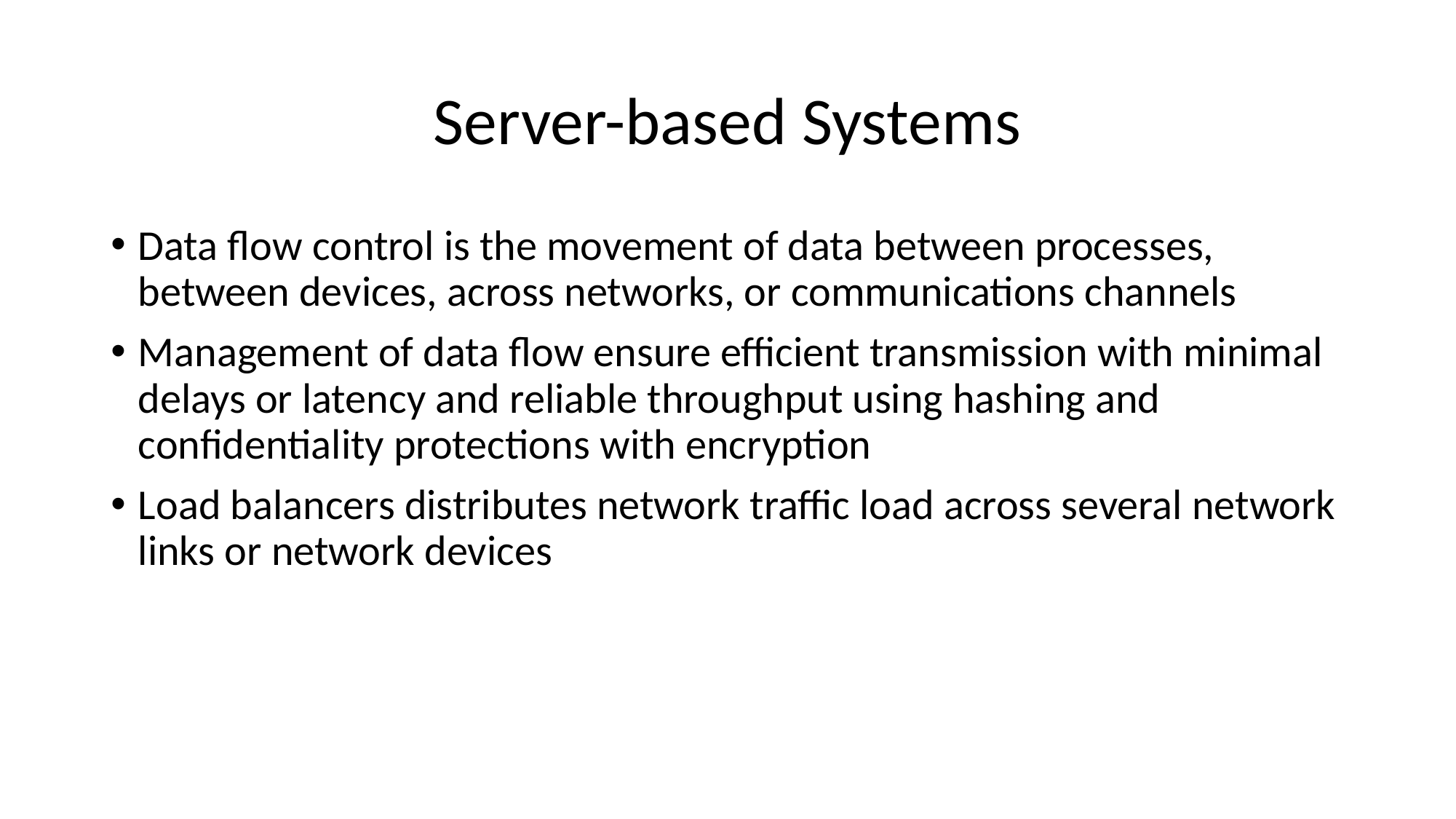

# Server-based Systems
Data flow control is the movement of data between processes, between devices, across networks, or communications channels
Management of data flow ensure efficient transmission with minimal delays or latency and reliable throughput using hashing and confidentiality protections with encryption
Load balancers distributes network traffic load across several network links or network devices